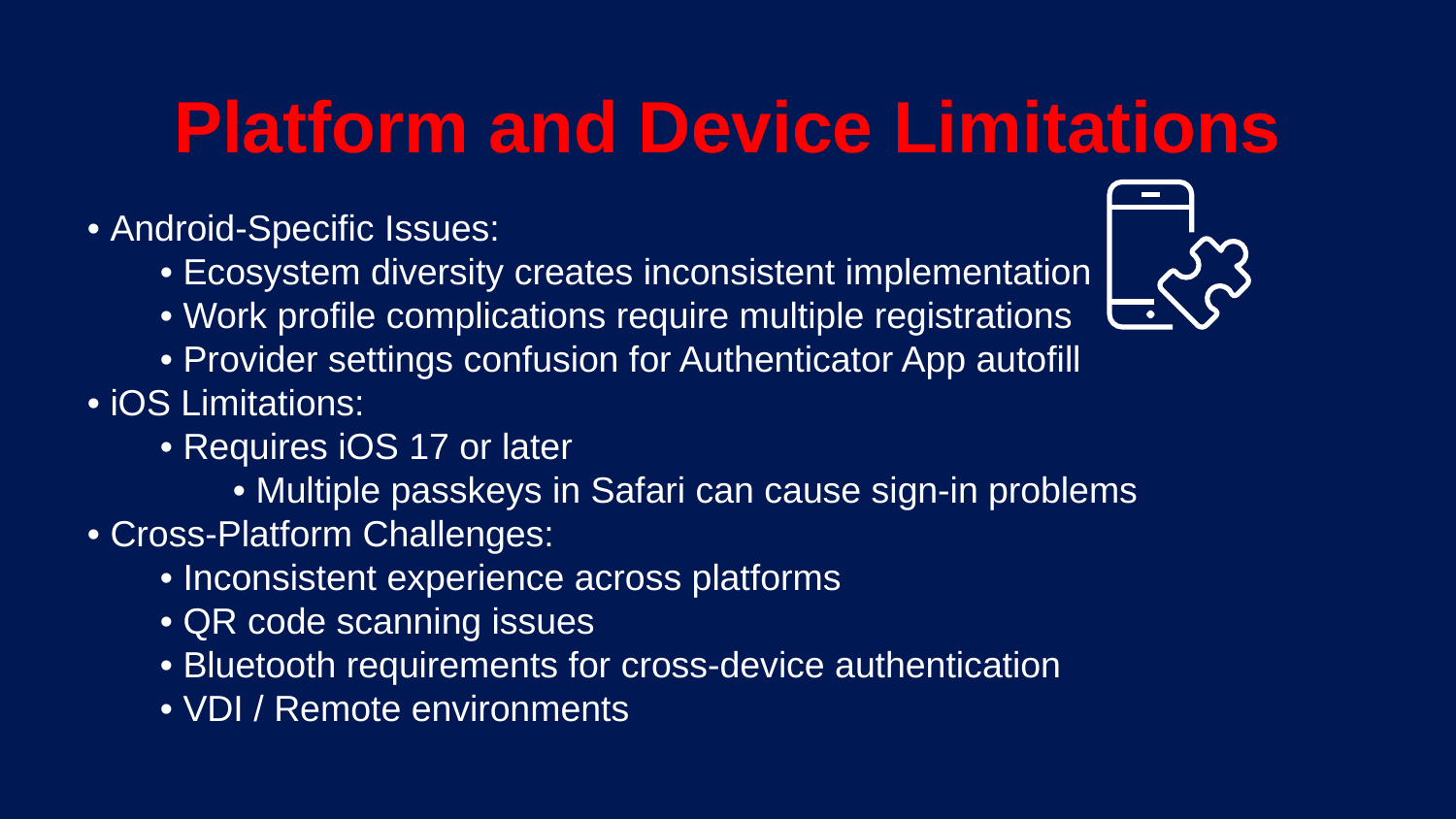

Platform and Device Limitations

• Android-Specific Issues:
• Ecosystem diversity creates inconsistent implementation
• Work profile complications require multiple registrations
• Provider settings confusion for Authenticator App autofill
• iOS Limitations:
• Requires iOS 17 or later
	• Multiple passkeys in Safari can cause sign-in problems
• Cross-Platform Challenges:
• Inconsistent experience across platforms
• QR code scanning issues
• Bluetooth requirements for cross-device authentication
• VDI / Remote environments